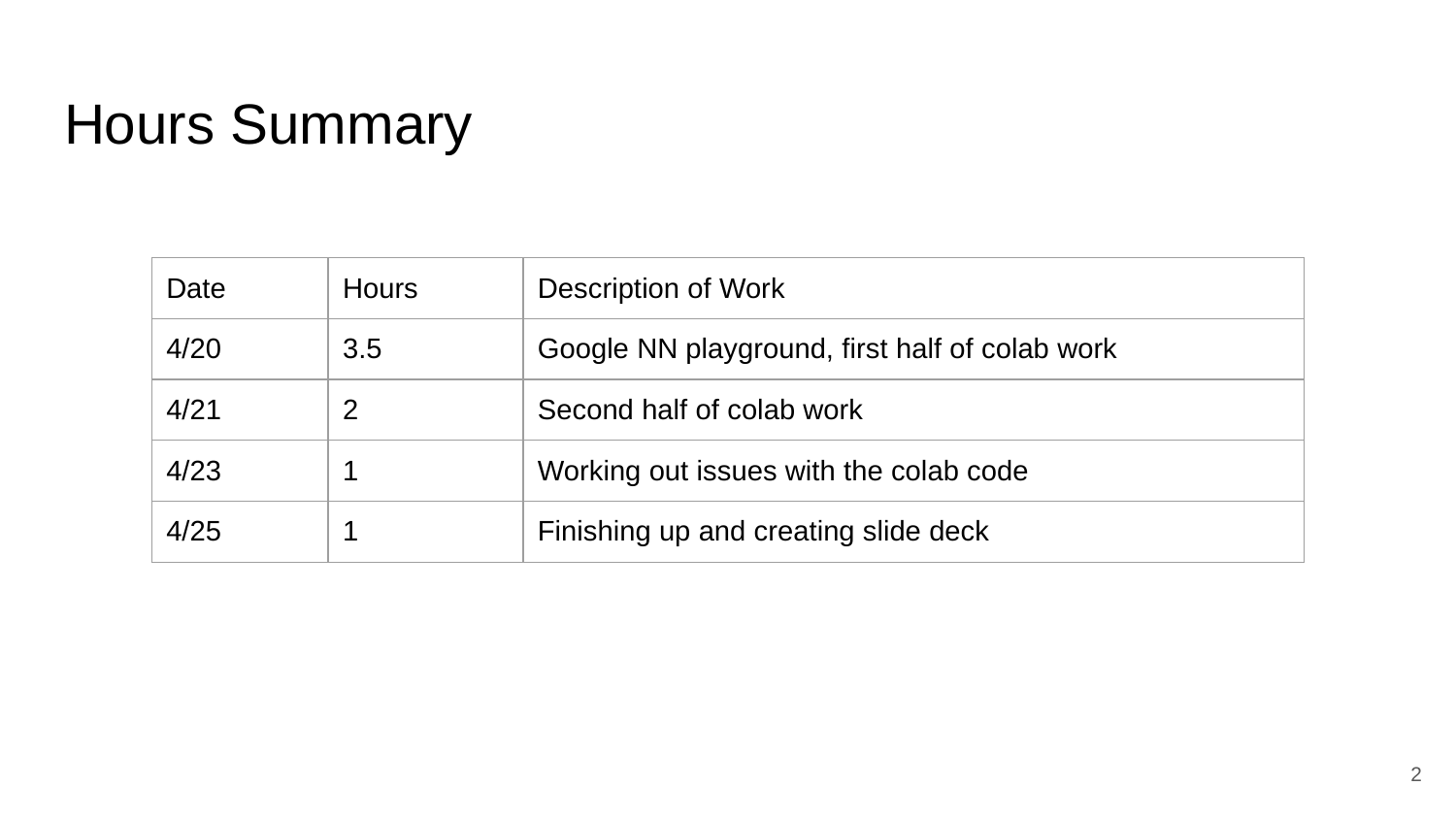

# Hours Summary
| Date | Hours | Description of Work |
| --- | --- | --- |
| 4/20 | 3.5 | Google NN playground, first half of colab work |
| 4/21 | 2 | Second half of colab work |
| 4/23 | 1 | Working out issues with the colab code |
| 4/25 | 1 | Finishing up and creating slide deck |
2